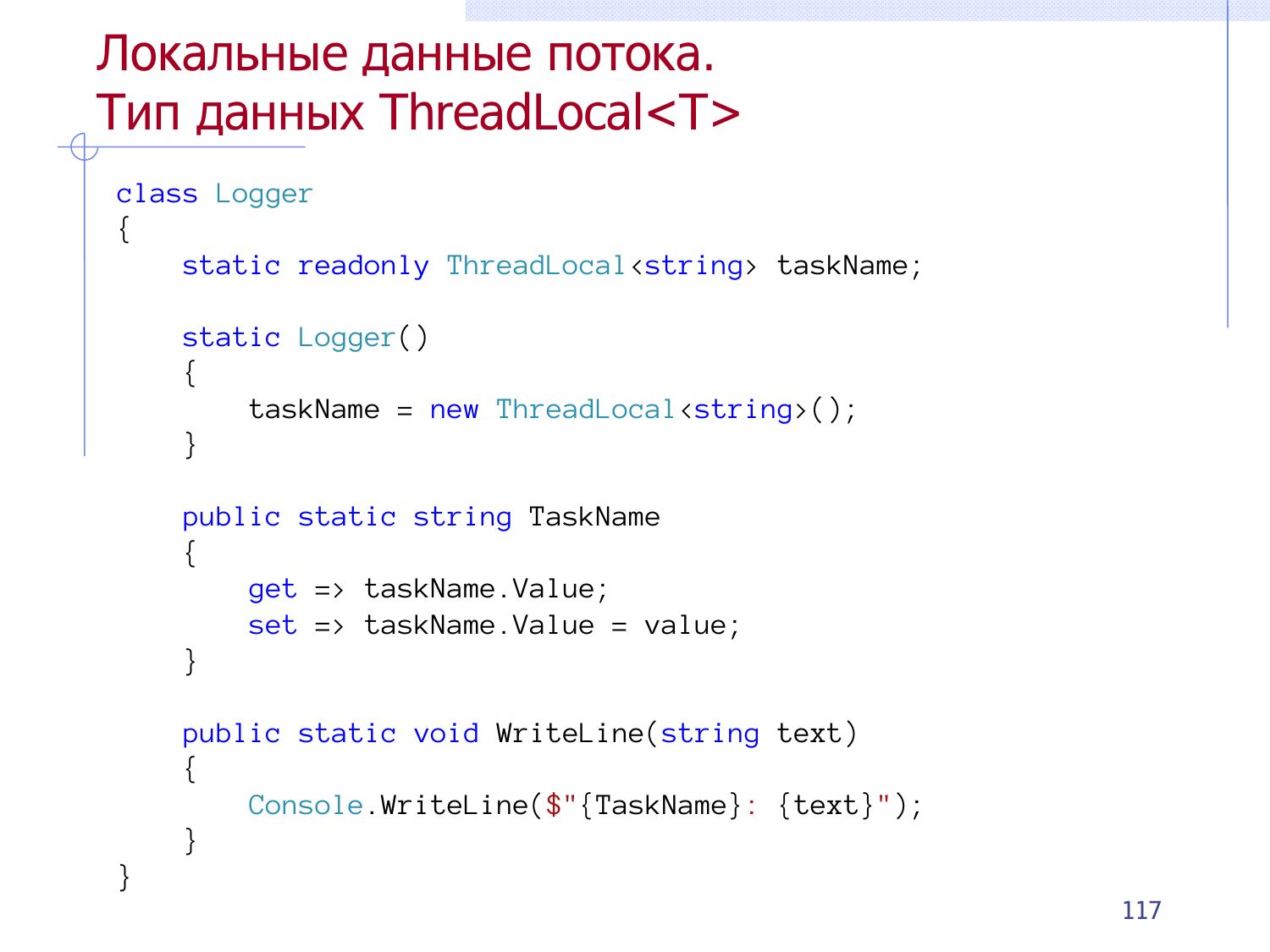

# Локальные данные потока. Тип данных ThreadLocal<T>
class Logger
{
    static readonly ThreadLocal<string> taskName;

    static Logger()
    {
        taskName = new ThreadLocal<string>();
    }

    public static string TaskName
    {
        get => taskName.Value;
        set => taskName.Value = value;
    }

    public static void WriteLine(string text)
    {
        Console.WriteLine($"{TaskName}: {text}");
    }
}
117